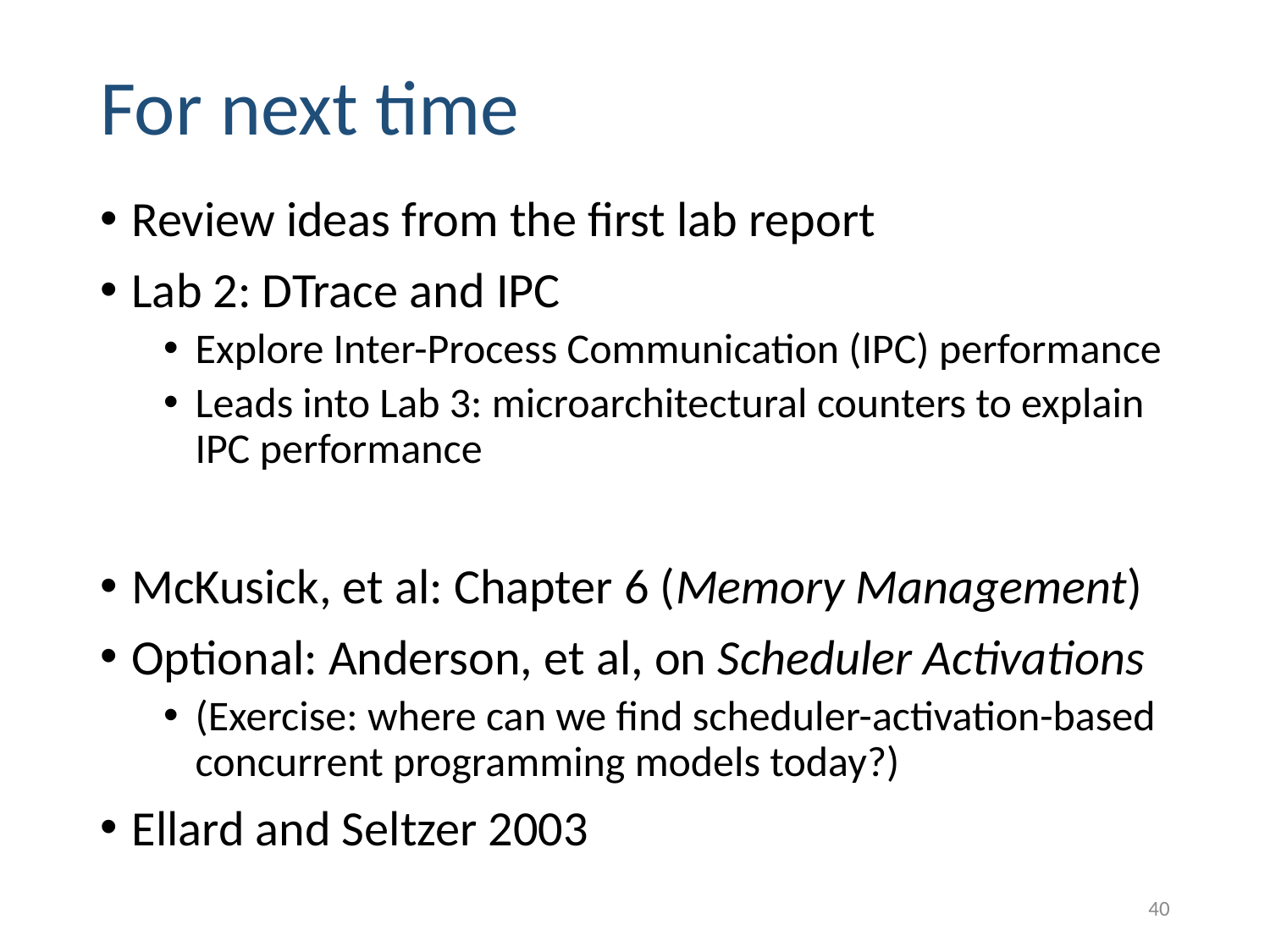

# For next time
Review ideas from the first lab report
Lab 2: DTrace and IPC
Explore Inter-Process Communication (IPC) performance
Leads into Lab 3: microarchitectural counters to explain IPC performance

McKusick, et al: Chapter 6 (Memory Management)
Optional: Anderson, et al, on Scheduler Activations
(Exercise: where can we find scheduler-activation-based concurrent programming models today?)
Ellard and Seltzer 2003
40